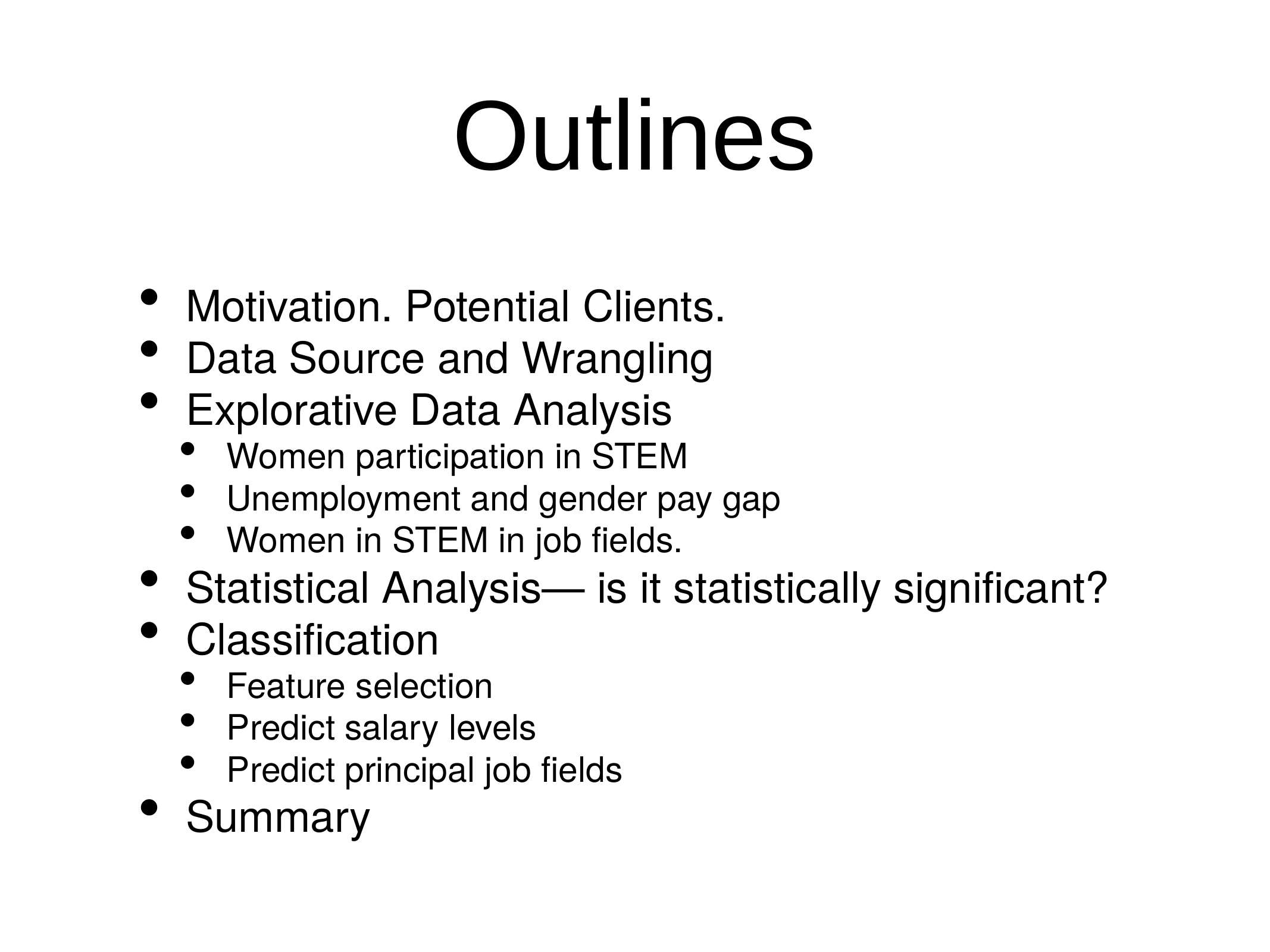

# Outlines
Motivation. Potential Clients.
Data Source and Wrangling
Explorative Data Analysis
Women participation in STEM
Unemployment and gender pay gap
Women in STEM in job fields.
Statistical Analysis— is it statistically significant?
Classification
Feature selection
Predict salary levels
Predict principal job fields
Summary